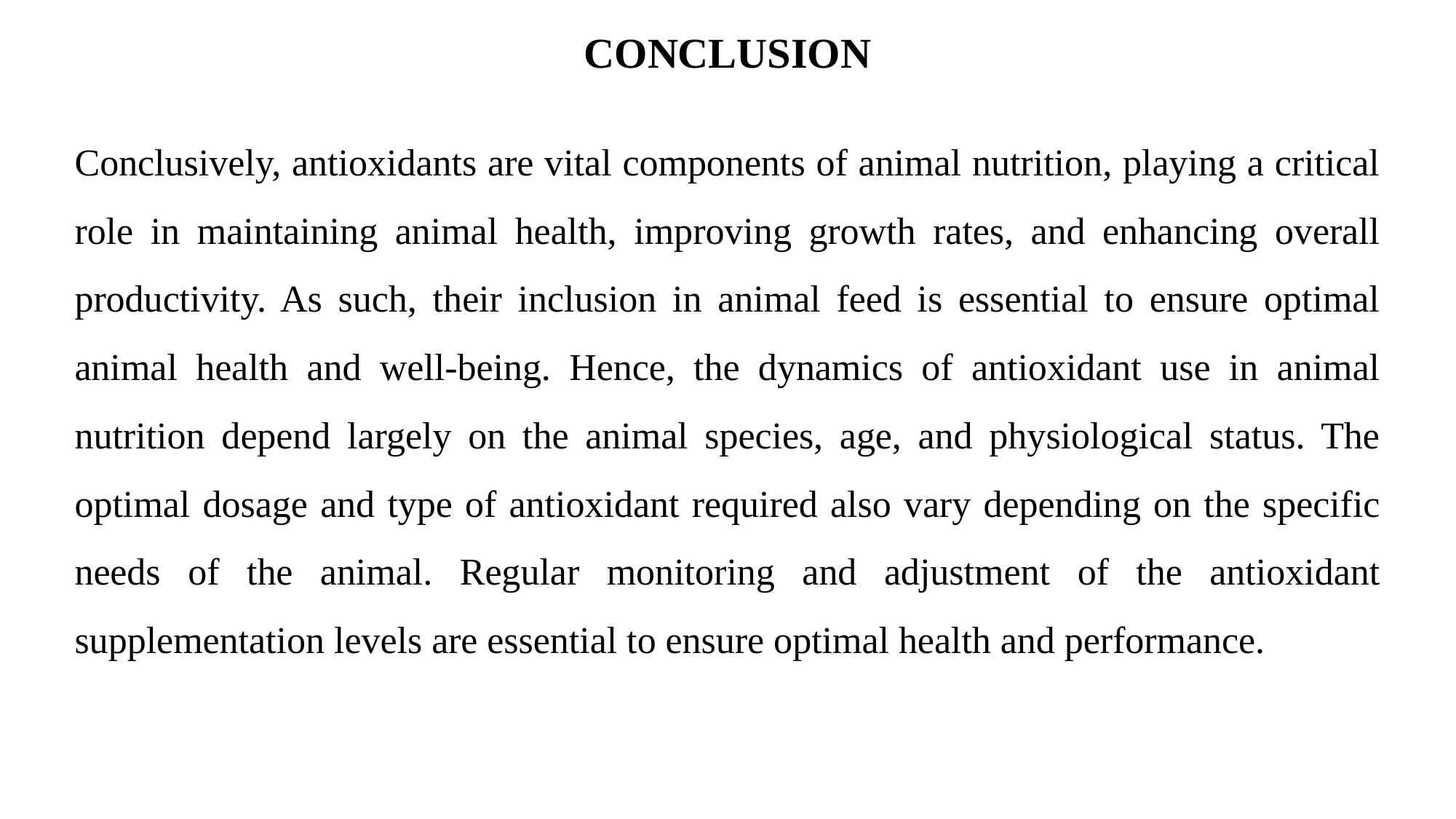

# CONCLUSION
Conclusively, antioxidants are vital components of animal nutrition, playing a critical role in maintaining animal health, improving growth rates, and enhancing overall productivity. As such, their inclusion in animal feed is essential to ensure optimal animal health and well-being. Hence, the dynamics of antioxidant use in animal nutrition depend largely on the animal species, age, and physiological status. The optimal dosage and type of antioxidant required also vary depending on the specific needs of the animal. Regular monitoring and adjustment of the antioxidant supplementation levels are essential to ensure optimal health and performance.